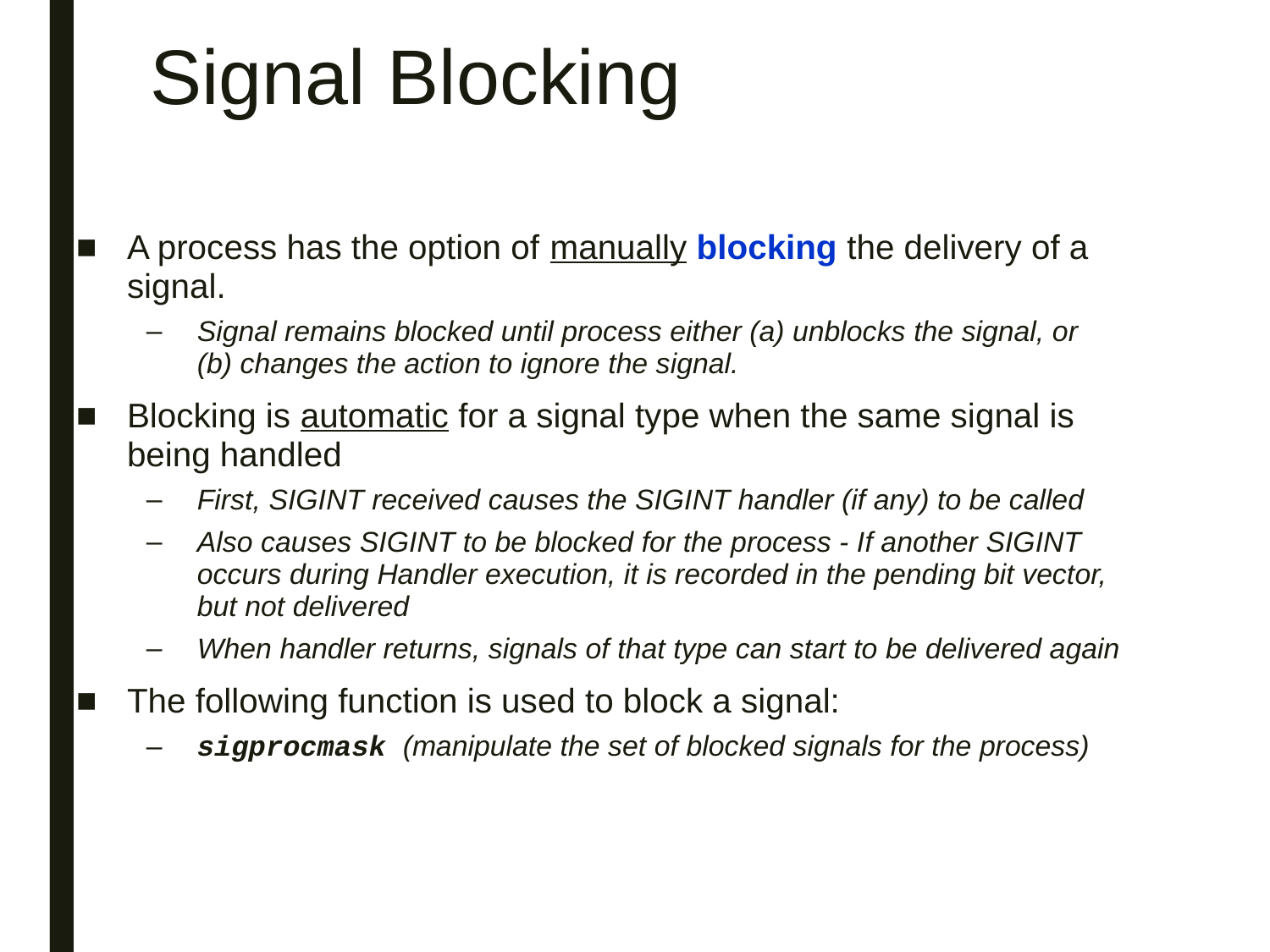

Signal Blocking
A process has the option of manually blocking the delivery of a signal.
Signal remains blocked until process either (a) unblocks the signal, or (b) changes the action to ignore the signal.
Blocking is automatic for a signal type when the same signal is being handled
First, SIGINT received causes the SIGINT handler (if any) to be called
Also causes SIGINT to be blocked for the process - If another SIGINT occurs during Handler execution, it is recorded in the pending bit vector, but not delivered
When handler returns, signals of that type can start to be delivered again
The following function is used to block a signal:
sigprocmask (manipulate the set of blocked signals for the process)